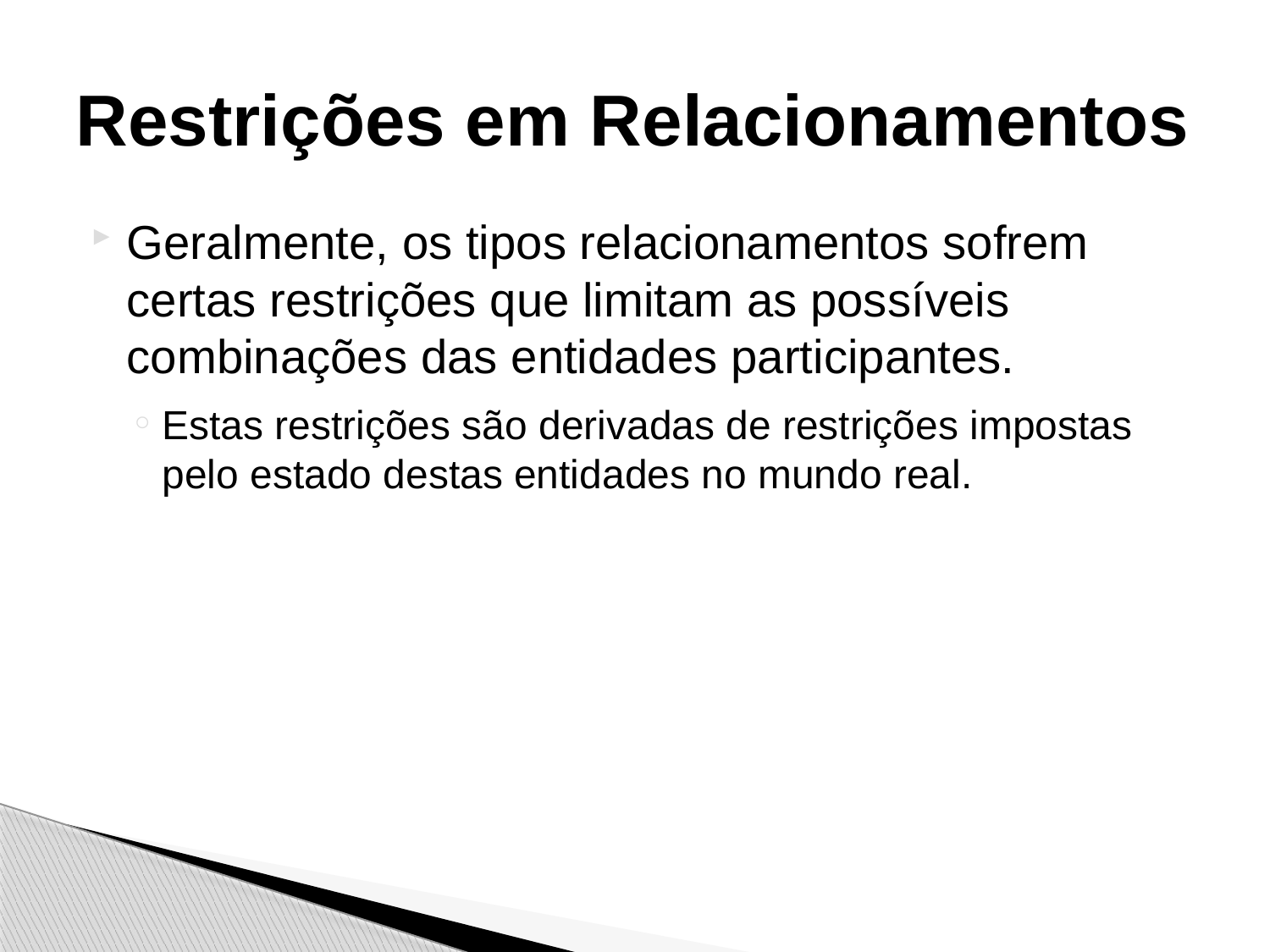

# Restrições em Relacionamentos
Geralmente, os tipos relacionamentos sofrem certas restrições que limitam as possíveis combinações das entidades participantes.
Estas restrições são derivadas de restrições impostas pelo estado destas entidades no mundo real.